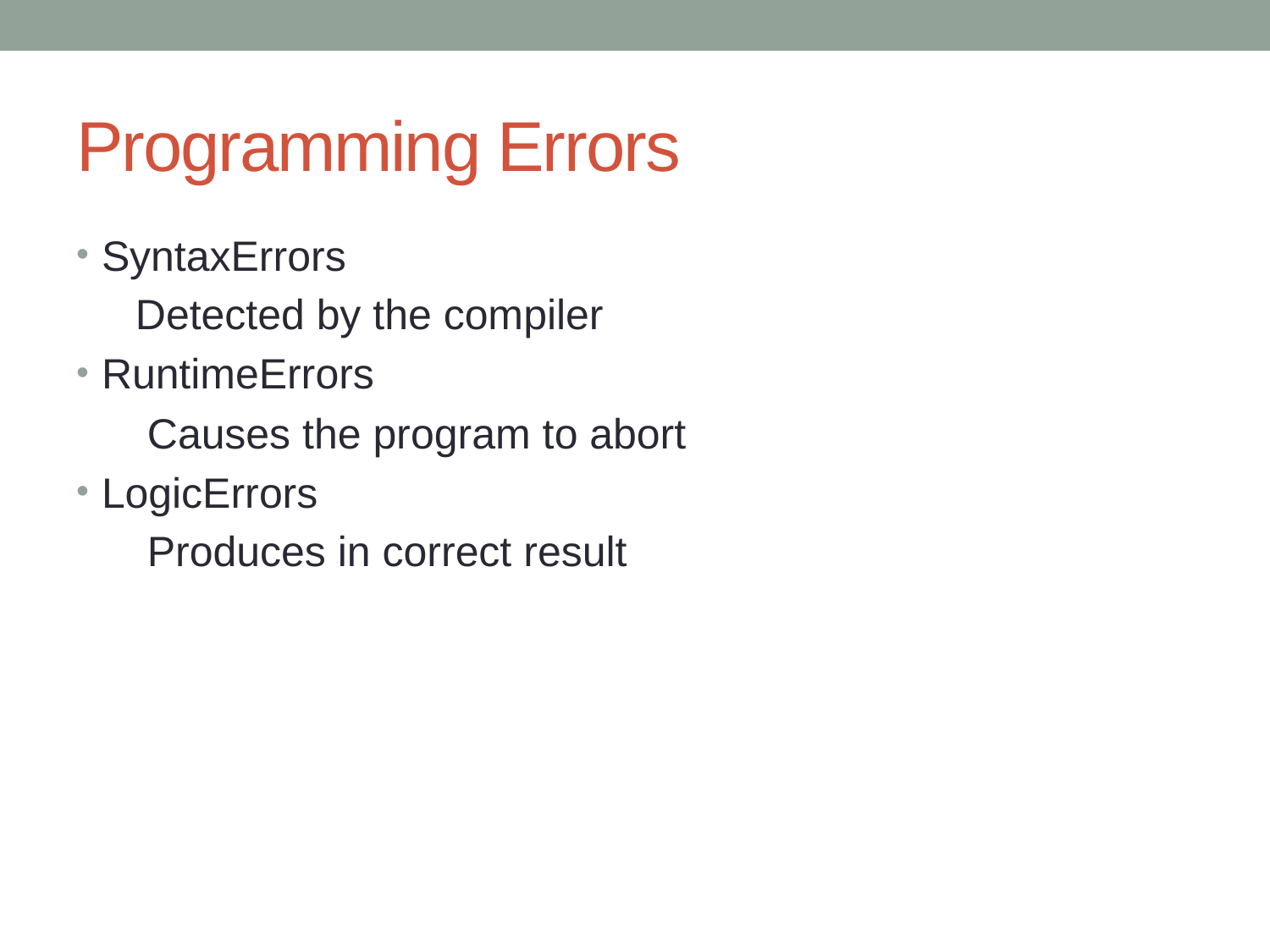

# Programming Errors
SyntaxErrors
     Detected by the compiler
RuntimeErrors
      Causes the program to abort
LogicErrors
      Produces in correct result